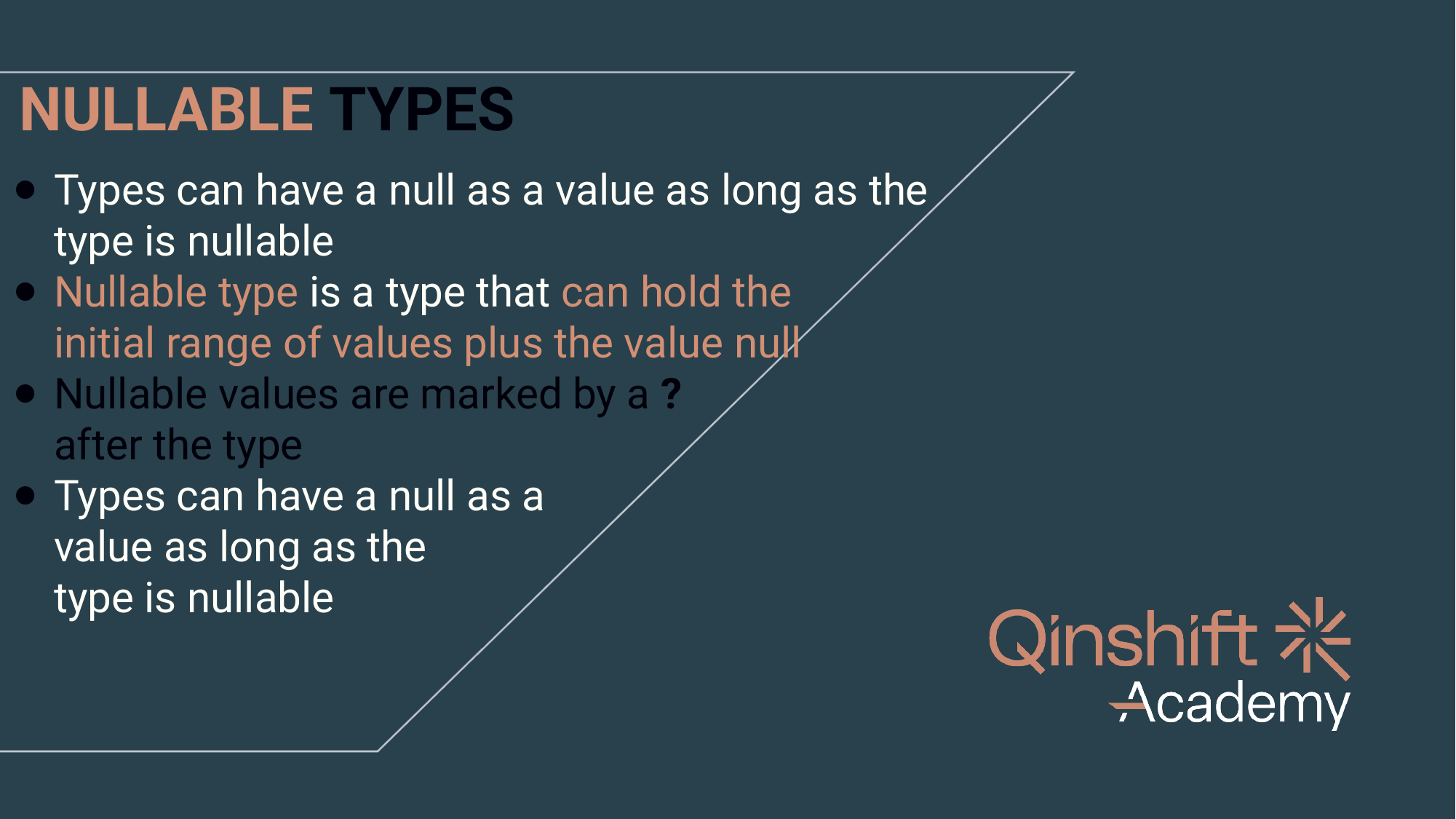

NULLABLE TYPES
Types can have a null as a value as long as the type is nullable
Nullable type is a type that can hold the
initial range of values plus the value null
Nullable values are marked by a ?
after the type
Types can have a null as a
value as long as the
type is nullable